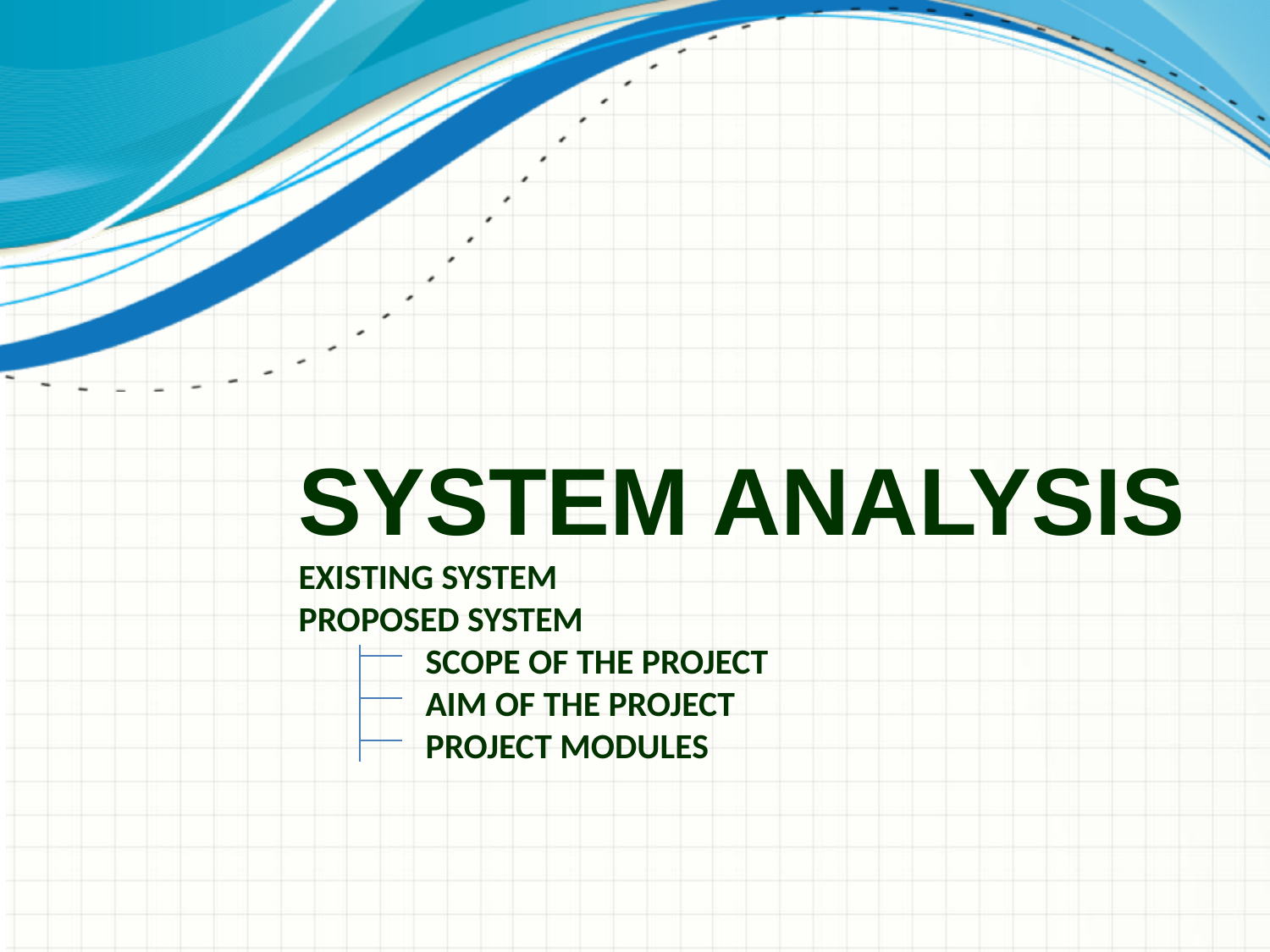

# SYSTEM ANALYSIS EXISTING SYSTEM PROPOSED SYSTEM SCOPE OF THE PROJECT AIM OF THE PROJECT PROJECT MODULES